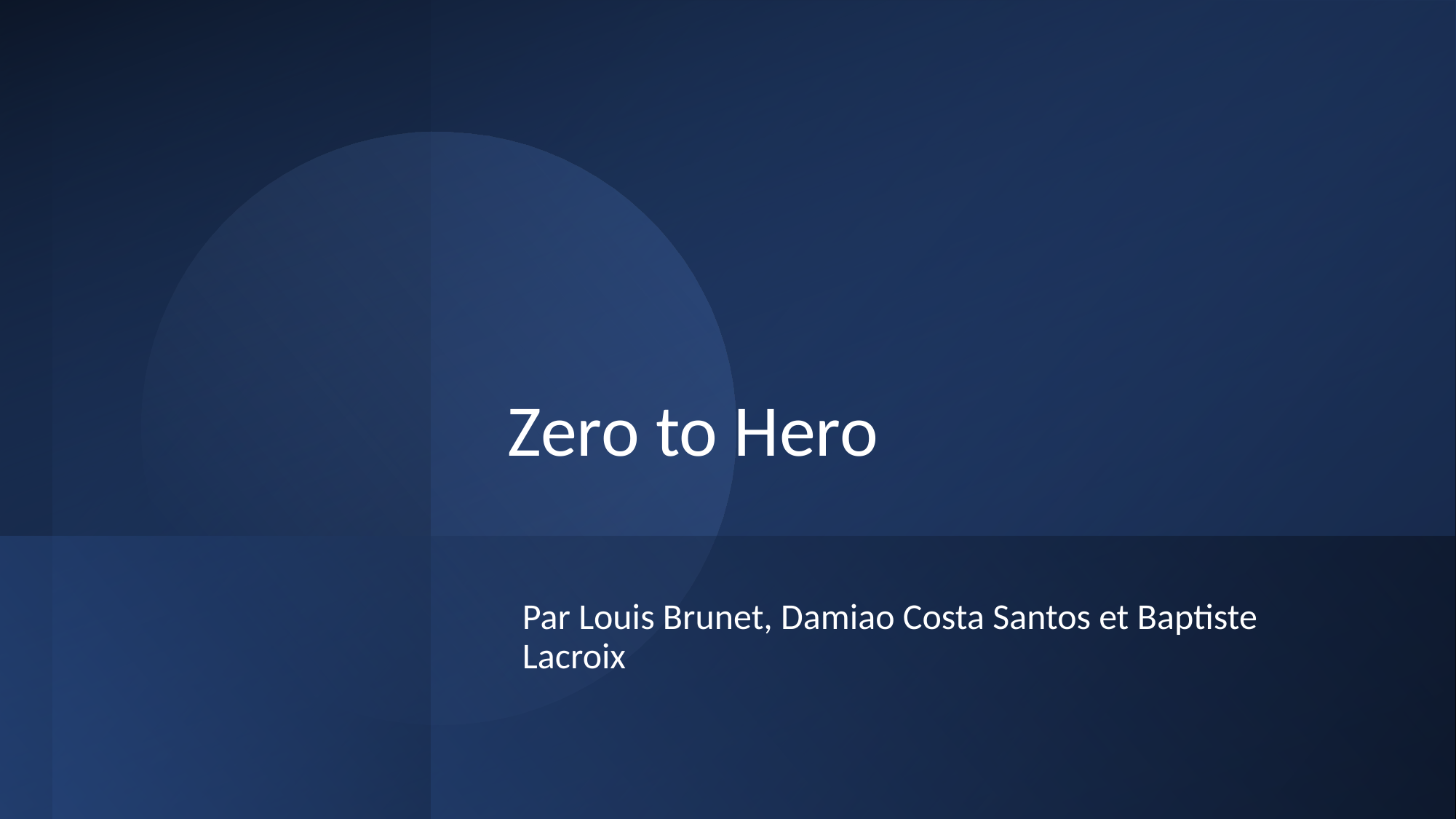

# Zero to Hero

Par Louis Brunet, Damiao Costa Santos et Baptiste Lacroix